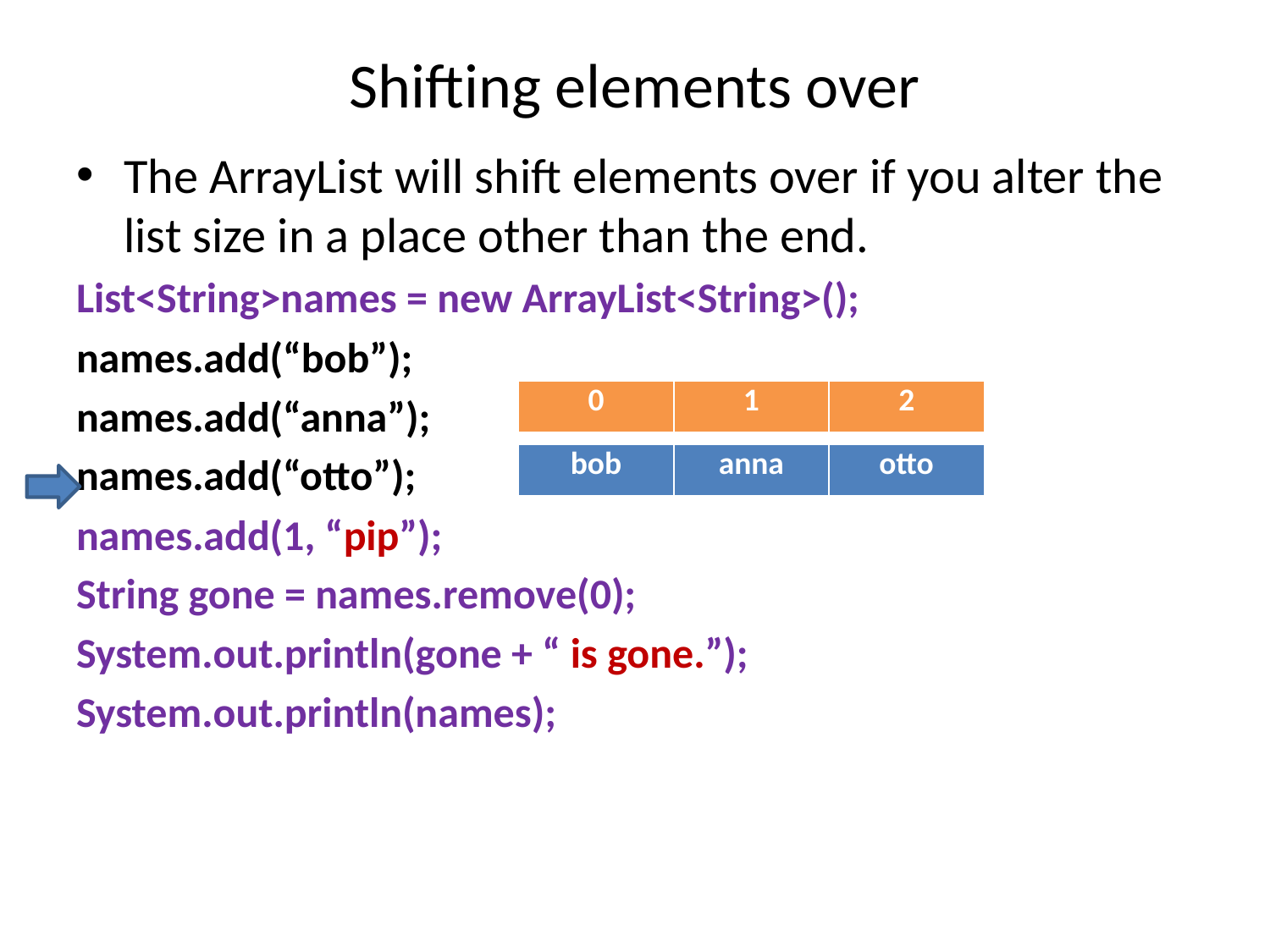

# Shifting elements over
The ArrayList will shift elements over if you alter the list size in a place other than the end.
List<String>names = new ArrayList<String>();
names.add(“bob”);
names.add(“anna”);
names.add(“otto”);
names.add(1, “pip”);
String gone = names.remove(0);
System.out.println(gone + “ is gone.”);
System.out.println(names);

| 0 | 1 | 2 |
| --- | --- | --- |
| bob | anna | otto |
| --- | --- | --- |